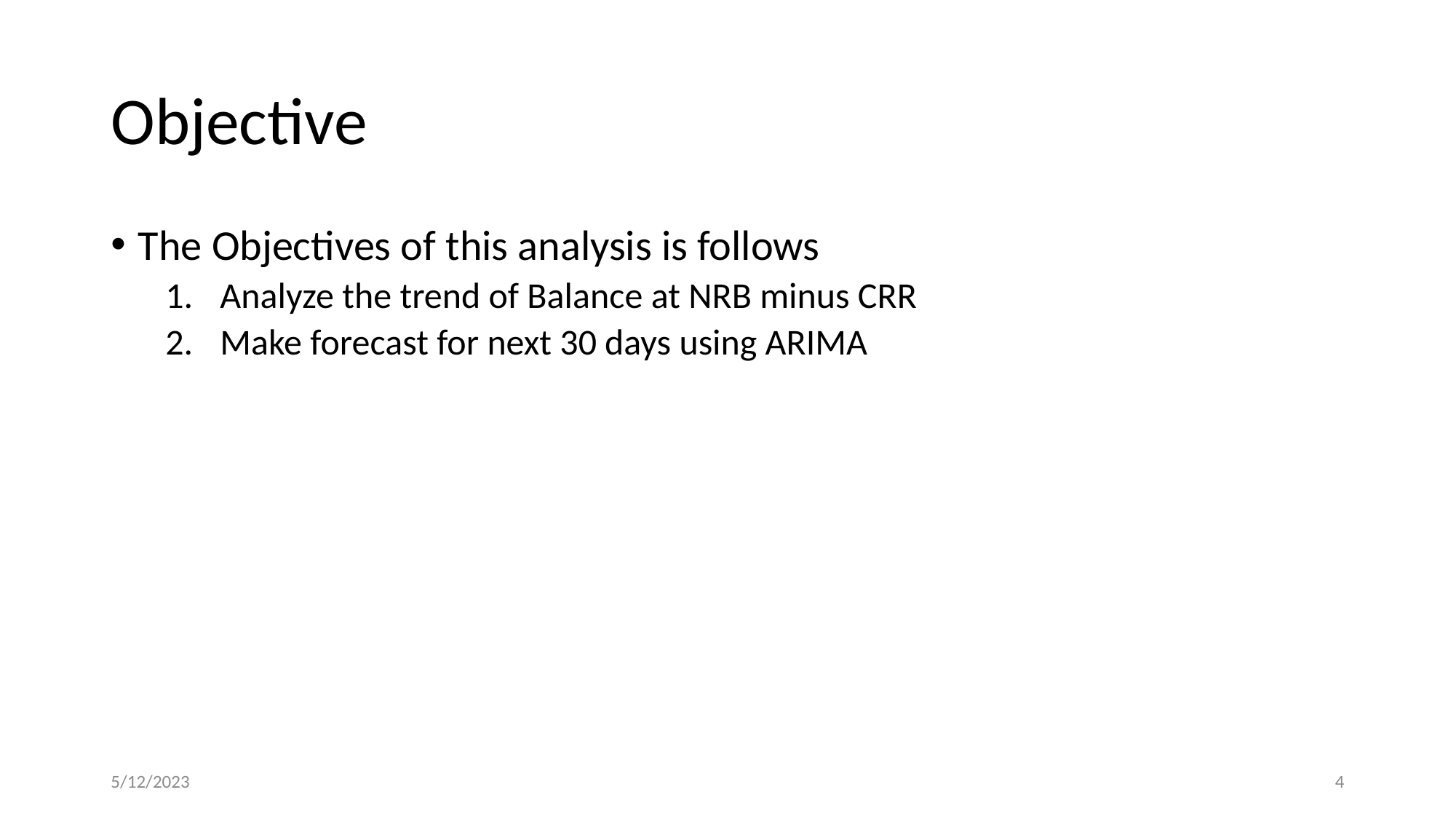

# Objective
The Objectives of this analysis is follows
Analyze the trend of Balance at NRB minus CRR
Make forecast for next 30 days using ARIMA
5/12/2023
4